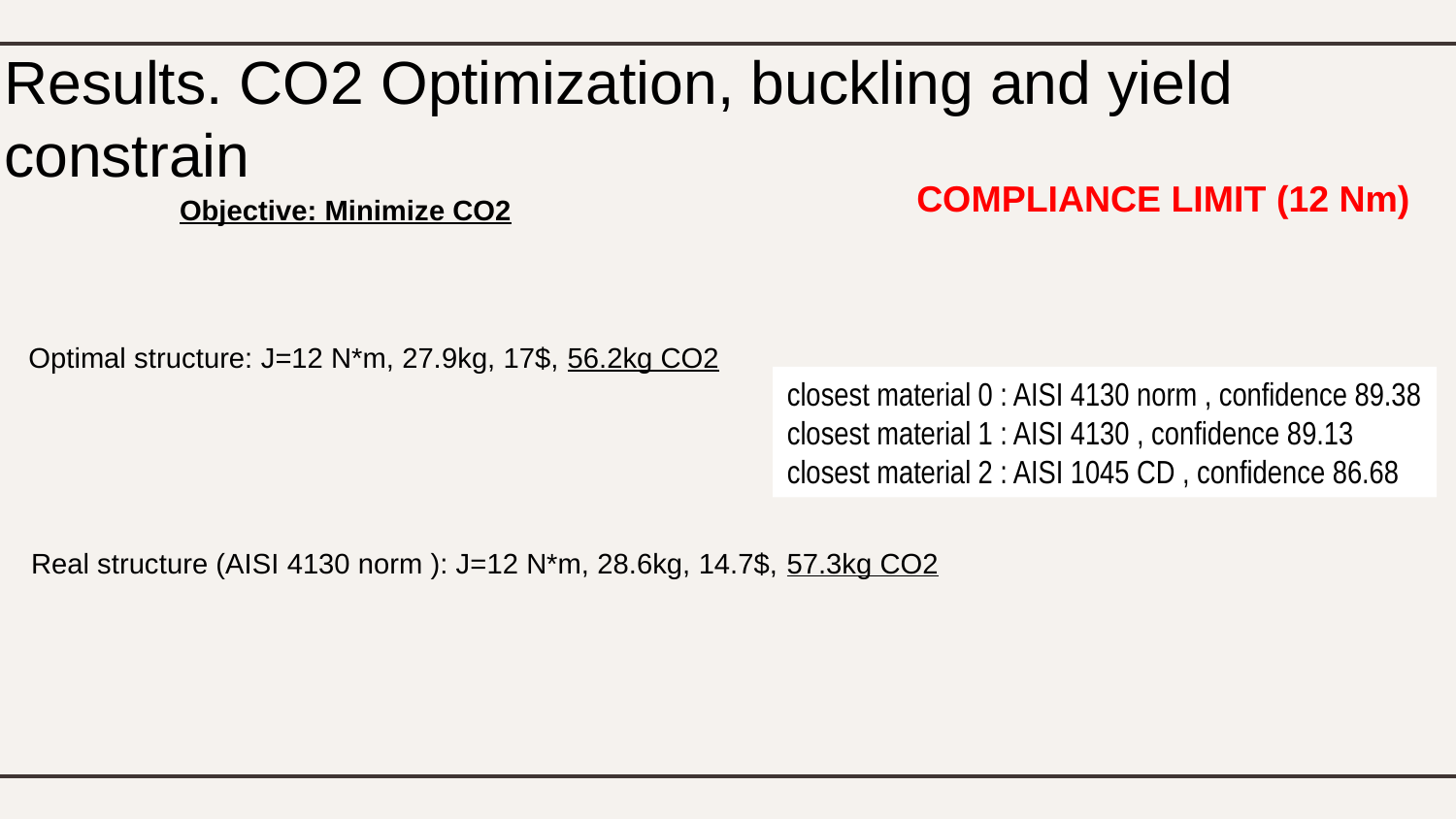

# Results. CO2 Optimization, buckling and yield constrain
COMPLIANCE LIMIT (12 Nm)
Objective: Minimize CO2
Optimal structure: J=12 N*m, 27.9kg, 17$, 56.2kg CO2
closest material 0 : AISI 4130 norm , confidence 89.38
closest material 1 : AISI 4130 , confidence 89.13
closest material 2 : AISI 1045 CD , confidence 86.68
Real structure (AISI 4130 norm ): J=12 N*m, 28.6kg, 14.7$, 57.3kg CO2